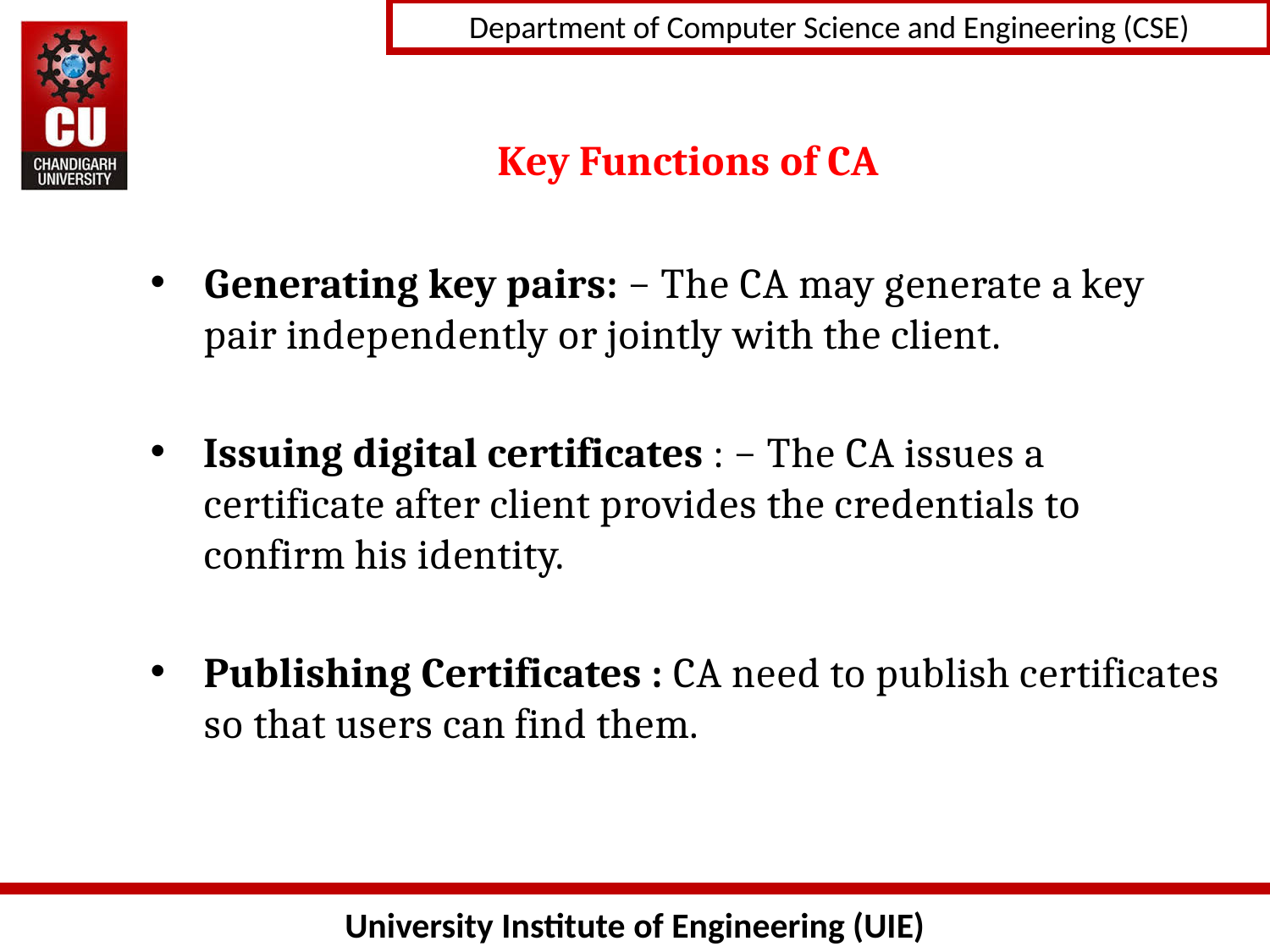

# Key Functions of CA
Generating key pairs: − The CA may generate a key pair independently or jointly with the client.

Issuing digital certificates : − The CA issues a certificate after client provides the credentials to confirm his identity.

Publishing Certificates : CA need to publish certificates so that users can find them.